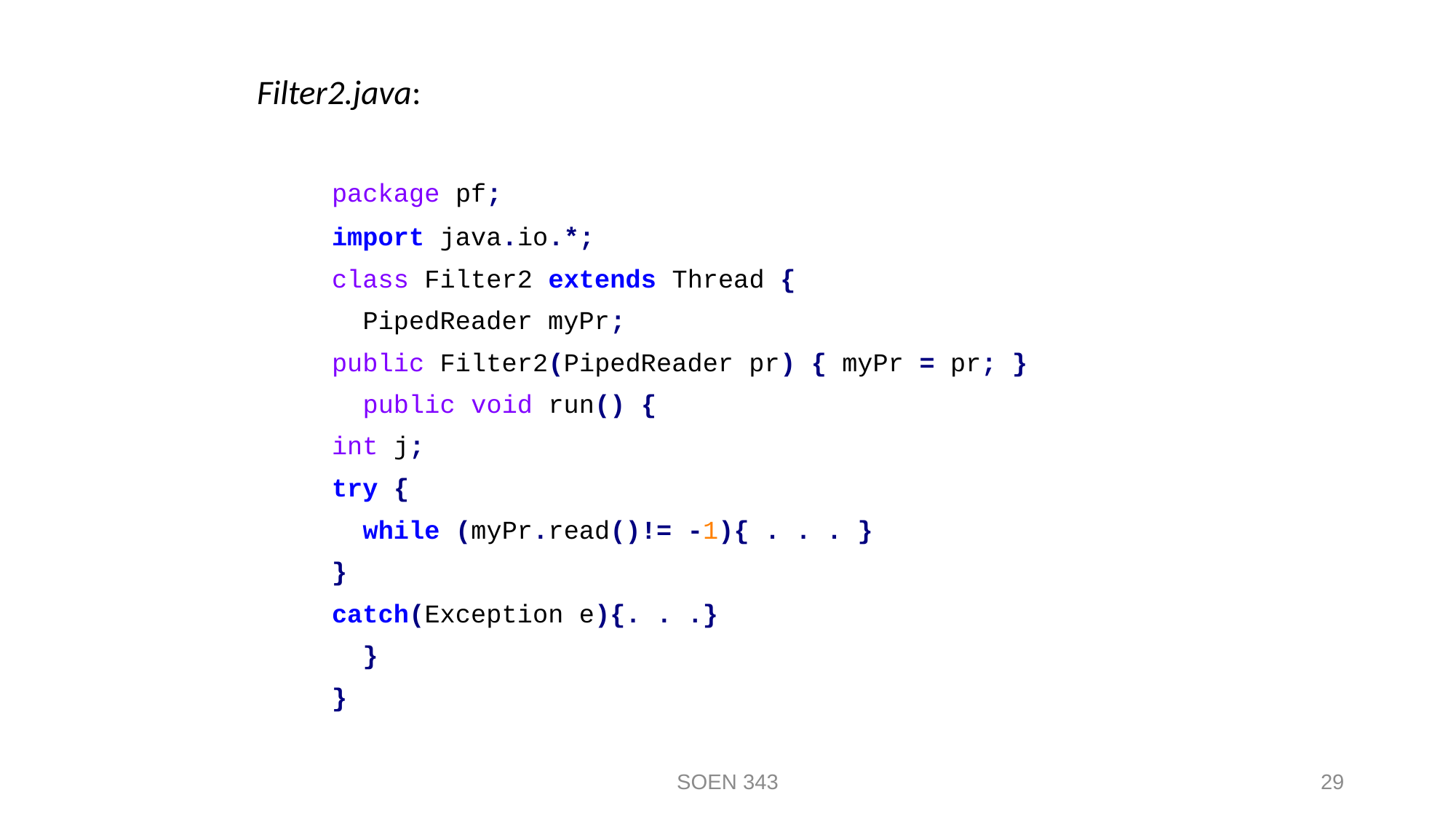

Filter2.java:

	package pf;
	import java.io.*;
	class Filter2 extends Thread {
	  PipedReader myPr;
		public Filter2(PipedReader pr) { myPr = pr; }
			  public void run() {
				int j;
				try {
				  while (myPr.read()!= -1){ . . . }
				}
				catch(Exception e){. . .}
			  }
			}

SOEN 343
29